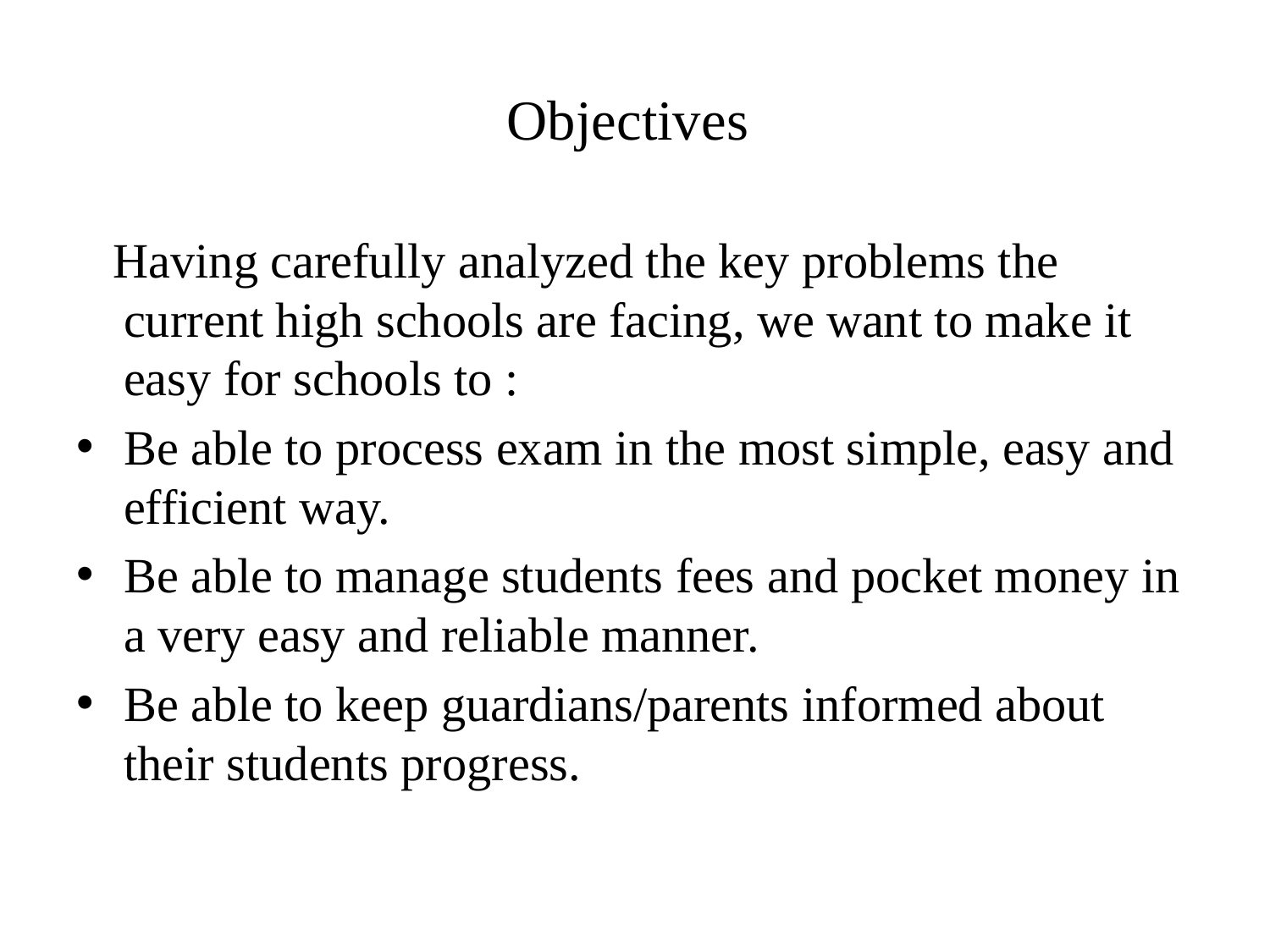

# Objectives
   Having carefully analyzed the key problems the current high schools are facing, we want to make it easy for schools to :
Be able to process exam in the most simple, easy and efficient way.
Be able to manage students fees and pocket money in a very easy and reliable manner.
Be able to keep guardians/parents informed about their students progress.